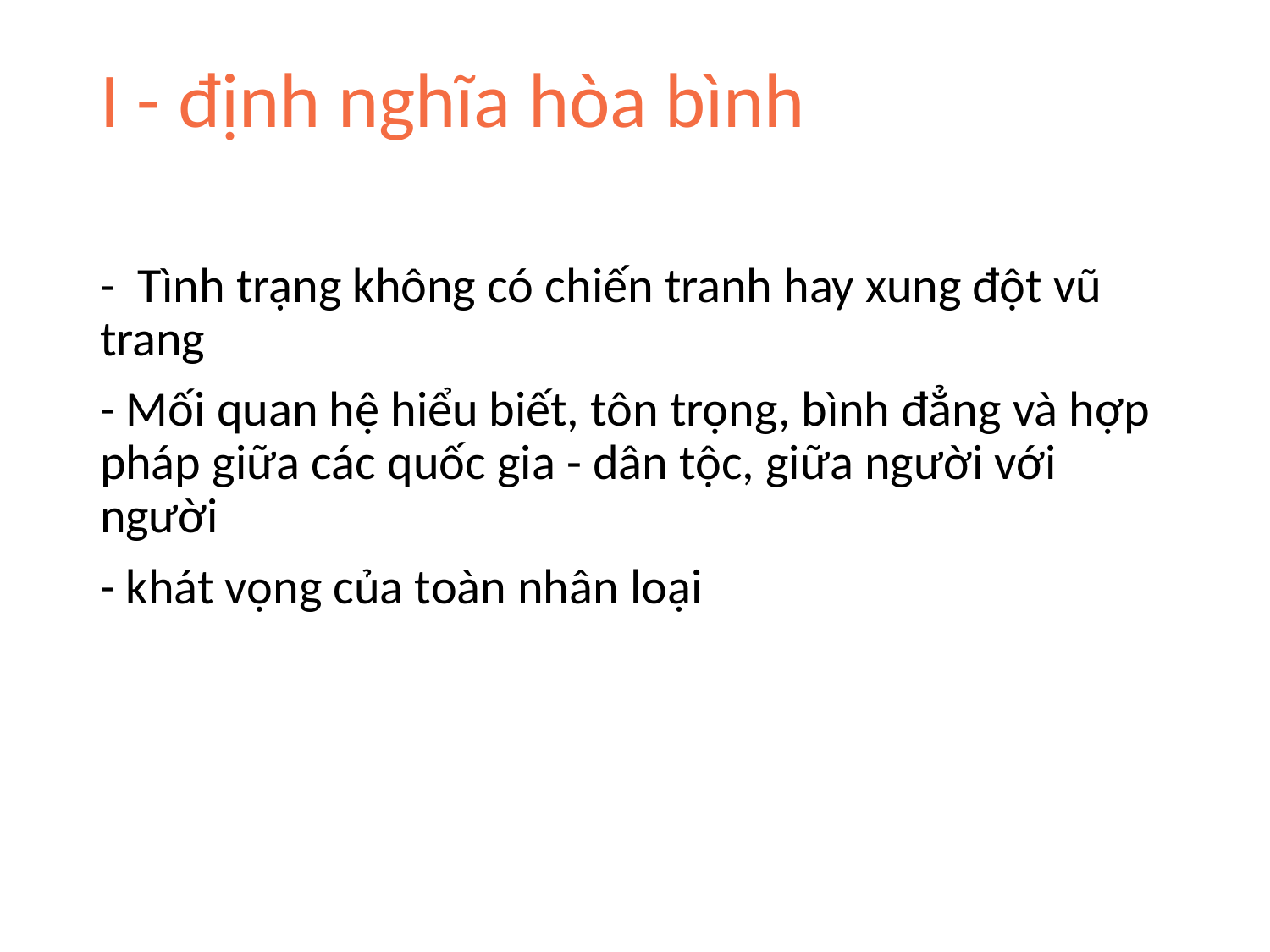

# I - định nghĩa hòa bình
-  Tình trạng không có chiến tranh hay xung đột vũ trang
- Mối quan hệ hiểu biết, tôn trọng, bình đẳng và hợp pháp giữa các quốc gia - dân tộc, giữa người với người
- khát vọng của toàn nhân loại